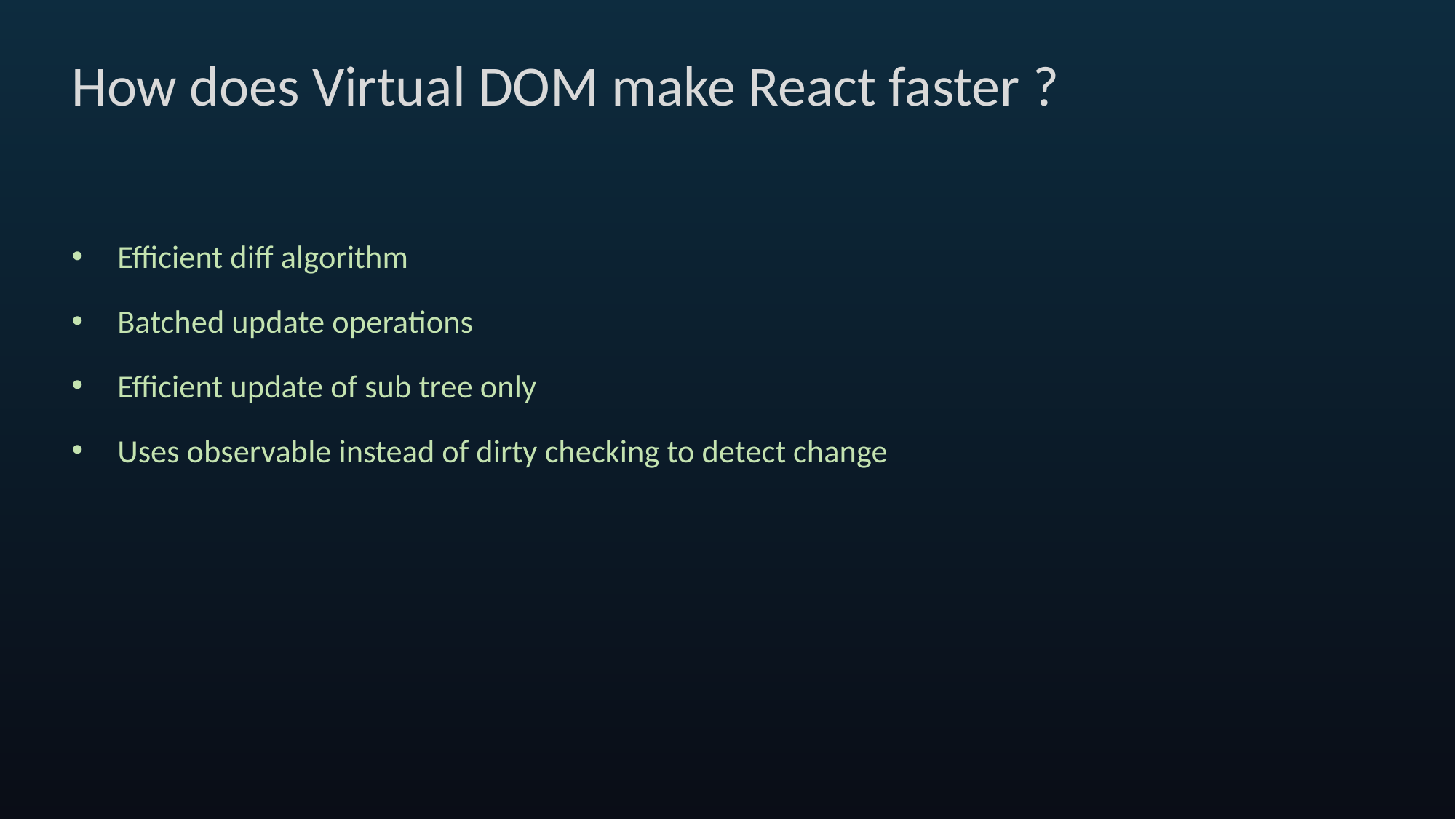

How does Virtual DOM make React faster ?
Efficient diff algorithm
Batched update operations
Efficient update of sub tree only
Uses observable instead of dirty checking to detect change